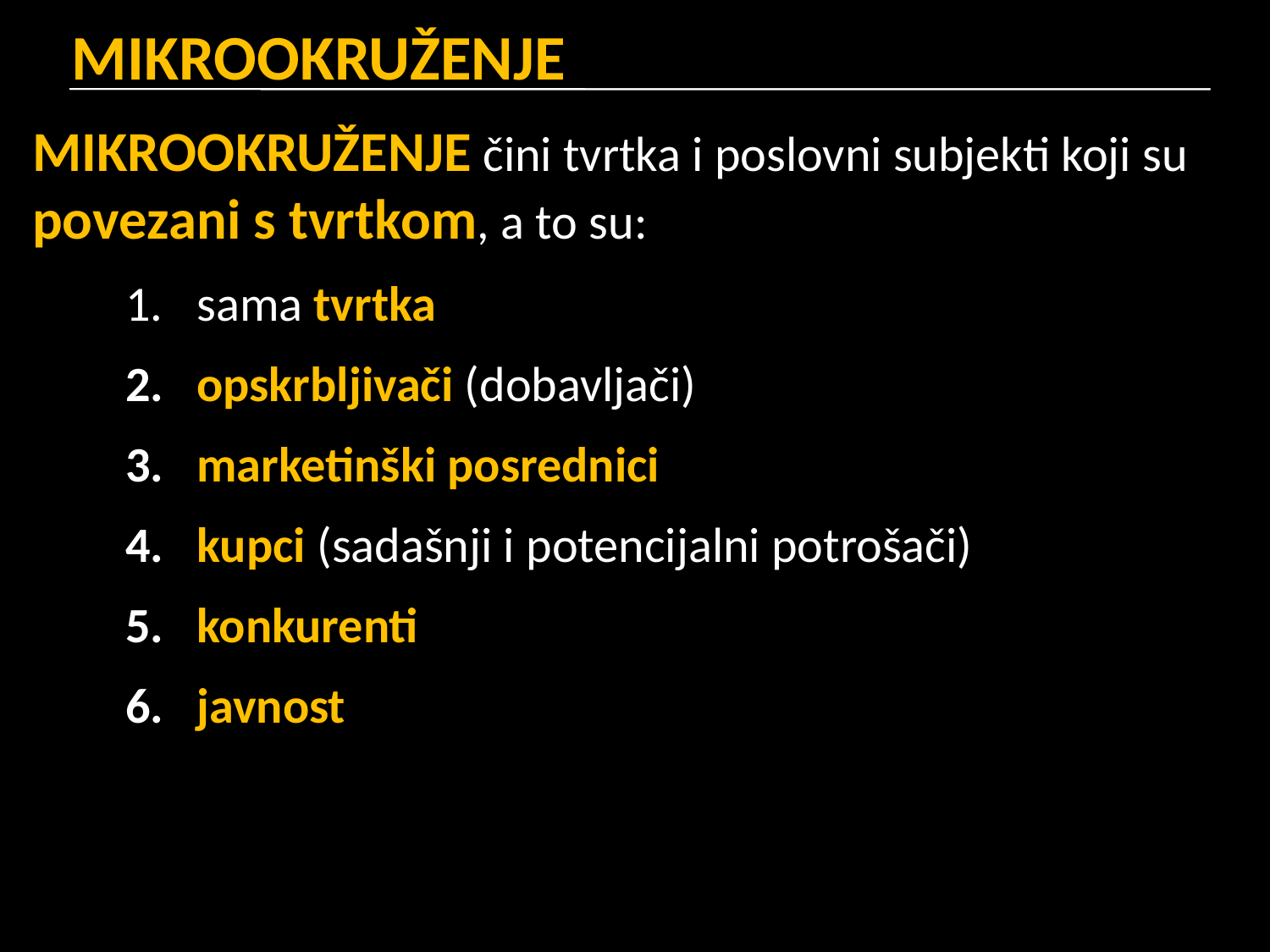

# MIKROOKRUŽENJE
MIKROOKRUŽENJE čini tvrtka i poslovni subjekti koji su povezani s tvrtkom, a to su:
sama tvrtka
opskrbljivači (dobavljači)
marketinški posrednici
kupci (sadašnji i potencijalni potrošači)
konkurenti
javnost